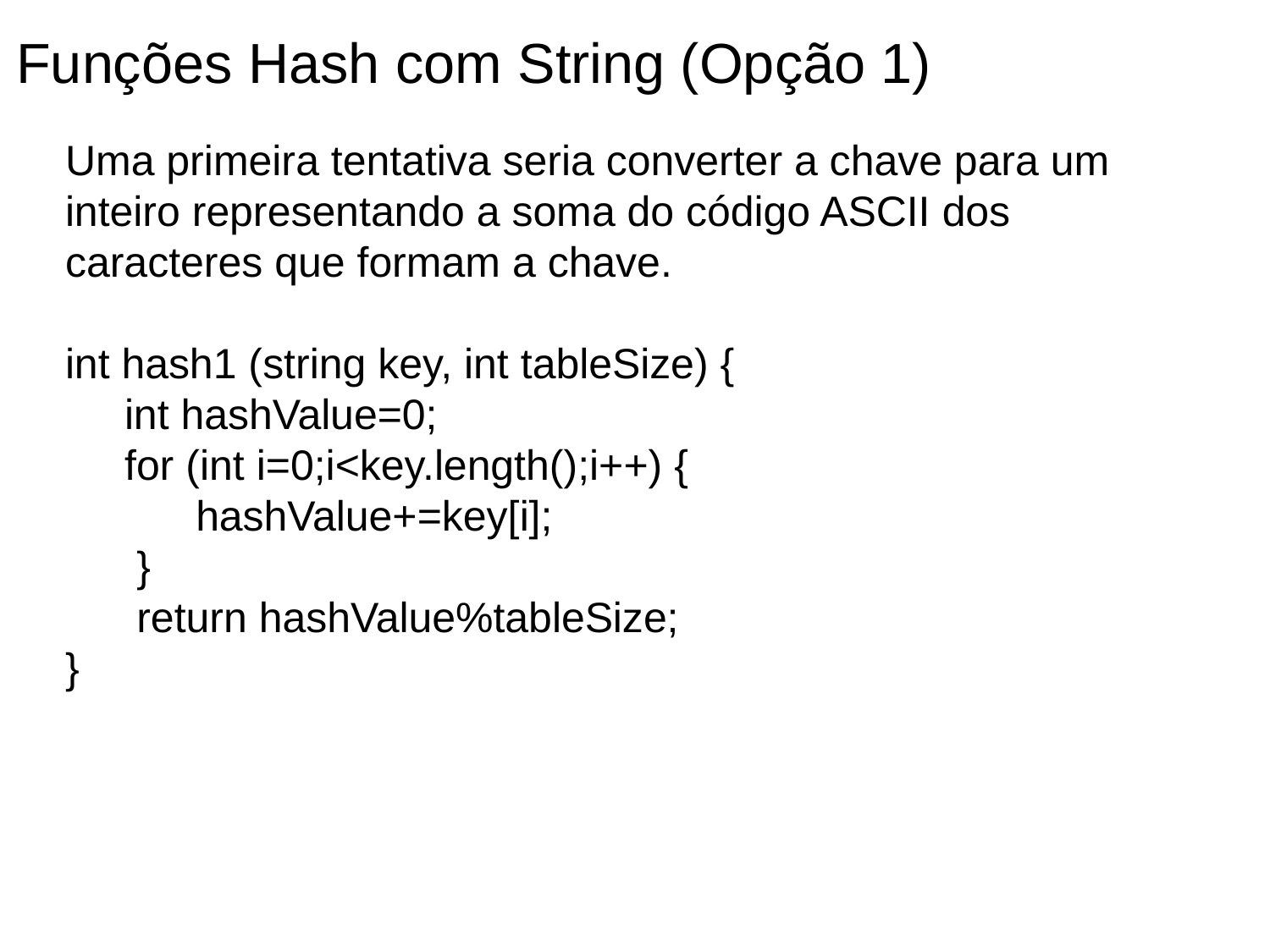

Funções Hash com String (Opção 1)
Uma primeira tentativa seria converter a chave para um inteiro representando a soma do código ASCII dos caracteres que formam a chave.

int hash1 (string key, int tableSize) {
     int hashValue=0;
     for (int i=0;i<key.length();i++) {
           hashValue+=key[i];
      }
      return hashValue%tableSize;
}